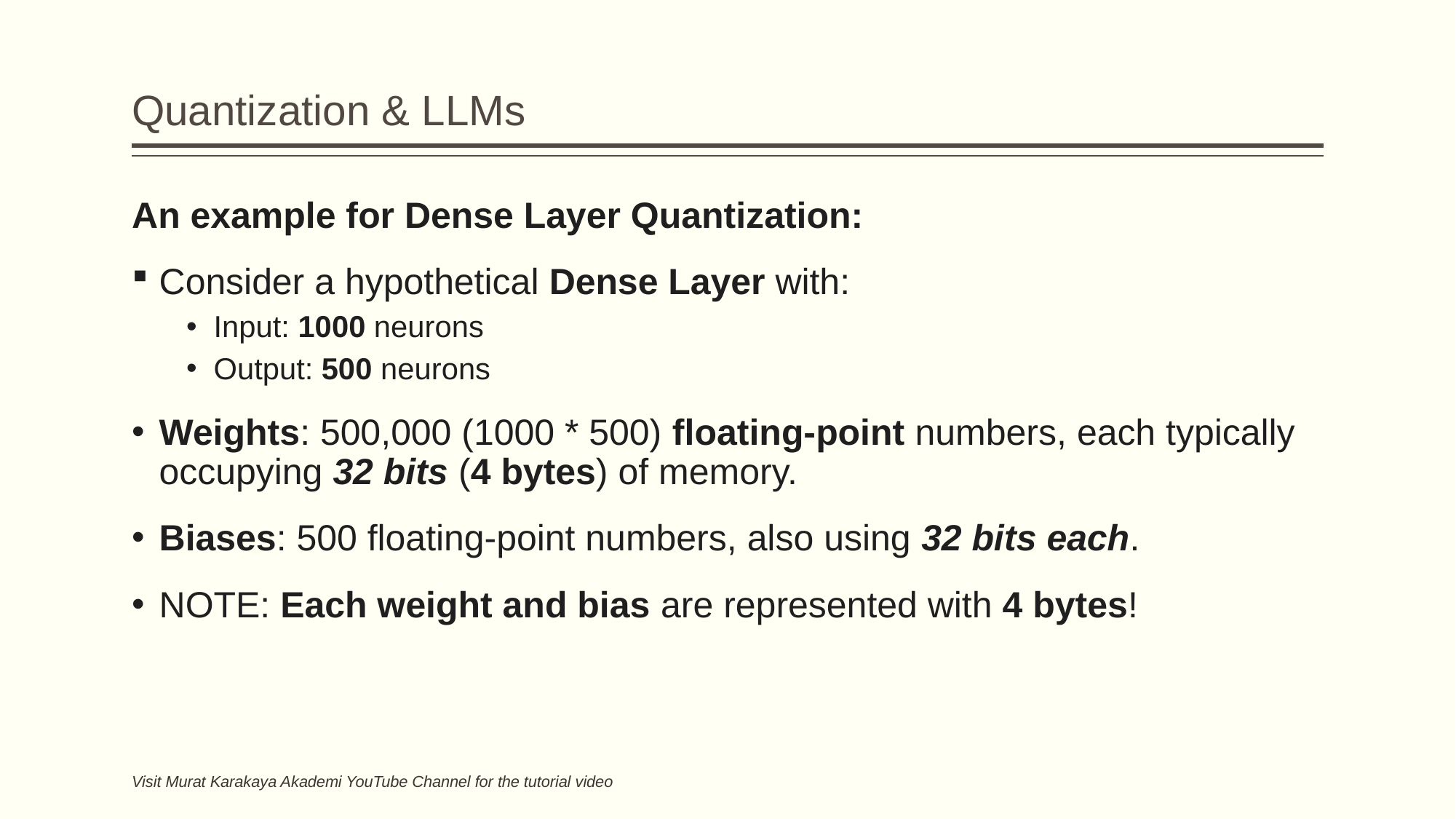

# Quantization & LLMs
An example for Dense Layer Quantization:
Consider a hypothetical Dense Layer with:
Input: 1000 neurons
Output: 500 neurons
Weights: 500,000 (1000 * 500) floating-point numbers, each typically occupying 32 bits (4 bytes) of memory.
Biases: 500 floating-point numbers, also using 32 bits each.
NOTE: Each weight and bias are represented with 4 bytes!

Visit Murat Karakaya Akademi YouTube Channel for the tutorial video